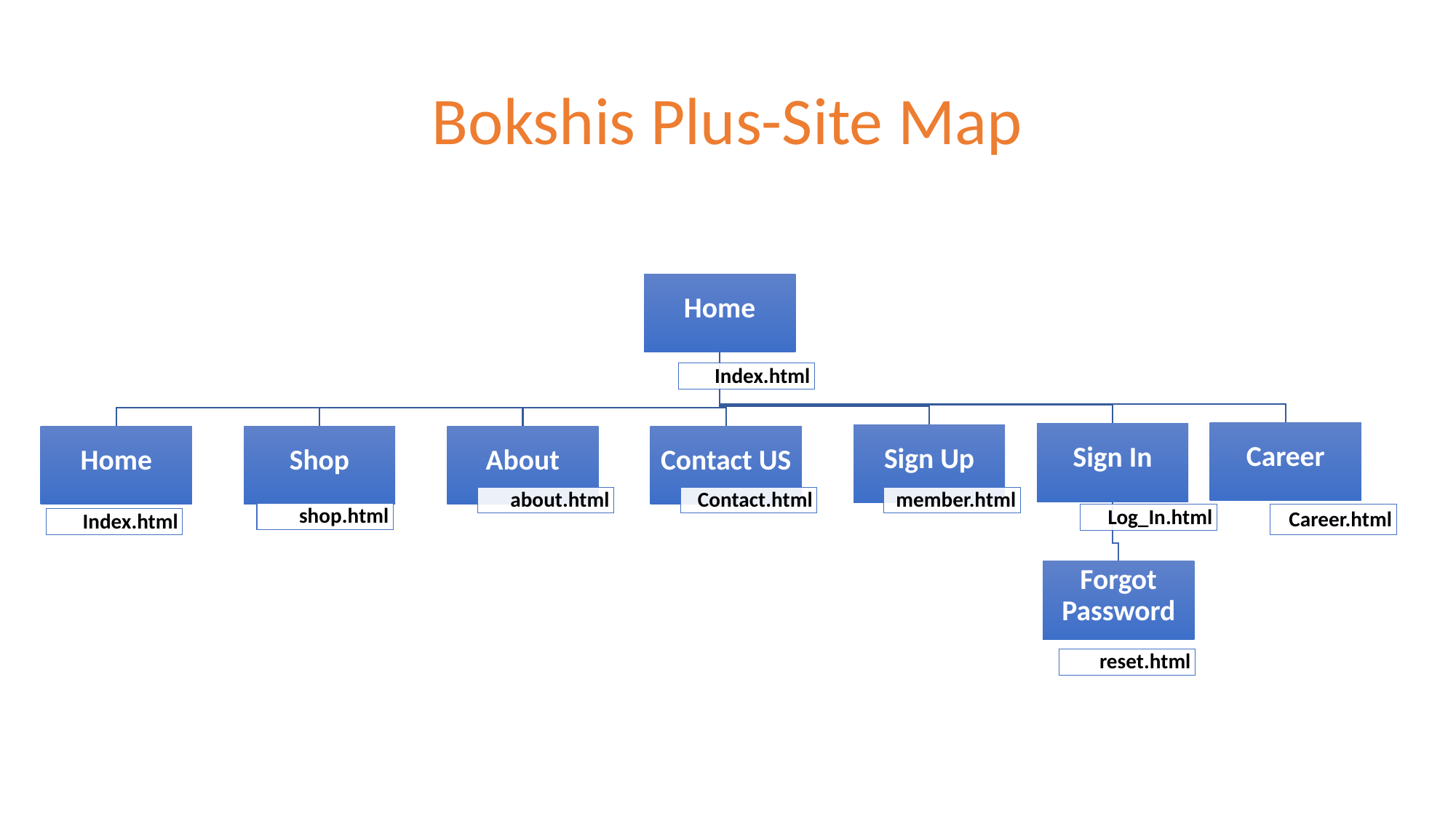

# Bokshis Plus-Site Map
Home
Index.html
Home
Index.html
Shop
shop.html
About
about.html
Contact US
Contact.html
Sign Up
member.html
Career
Log_In.html
Sign In
Career.html
Forgot Password
reset.html